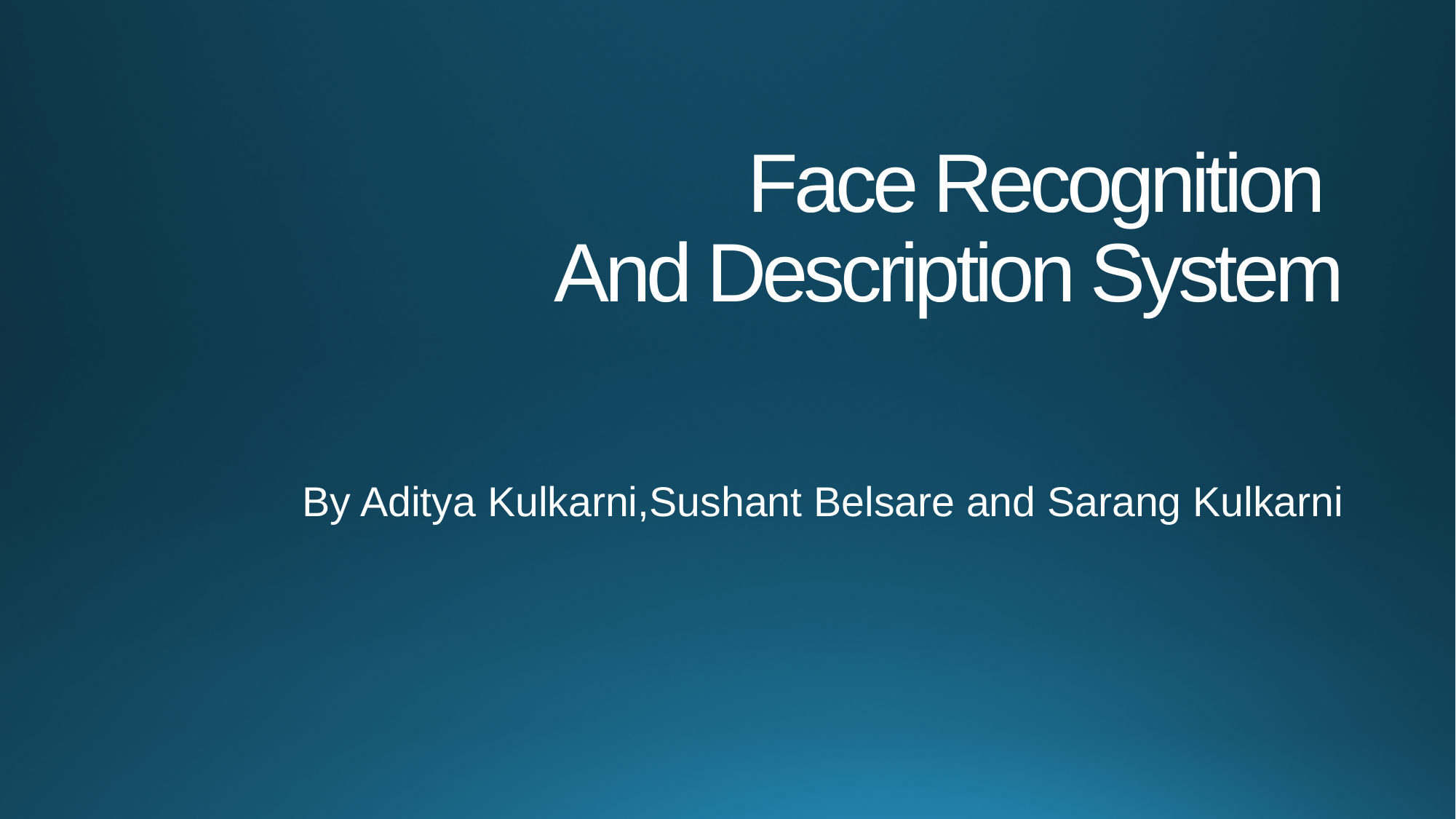

# Face Recognition And Description System
By Aditya Kulkarni,Sushant Belsare and Sarang Kulkarni